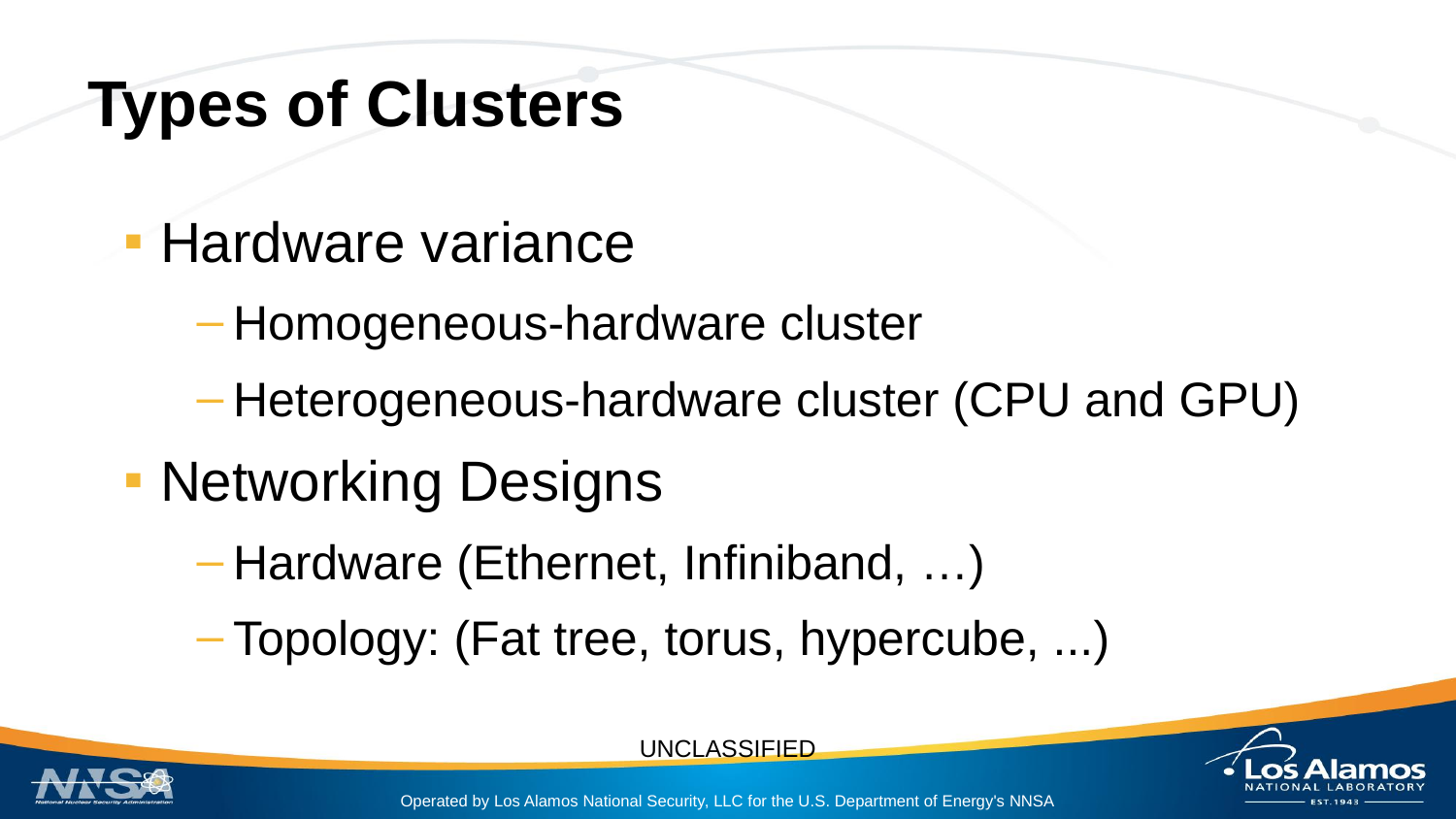

# Types of Clusters
Hardware variance
Homogeneous-hardware cluster
Heterogeneous-hardware cluster (CPU and GPU)
Networking Designs
Hardware (Ethernet, Infiniband, …)
Topology: (Fat tree, torus, hypercube, ...)